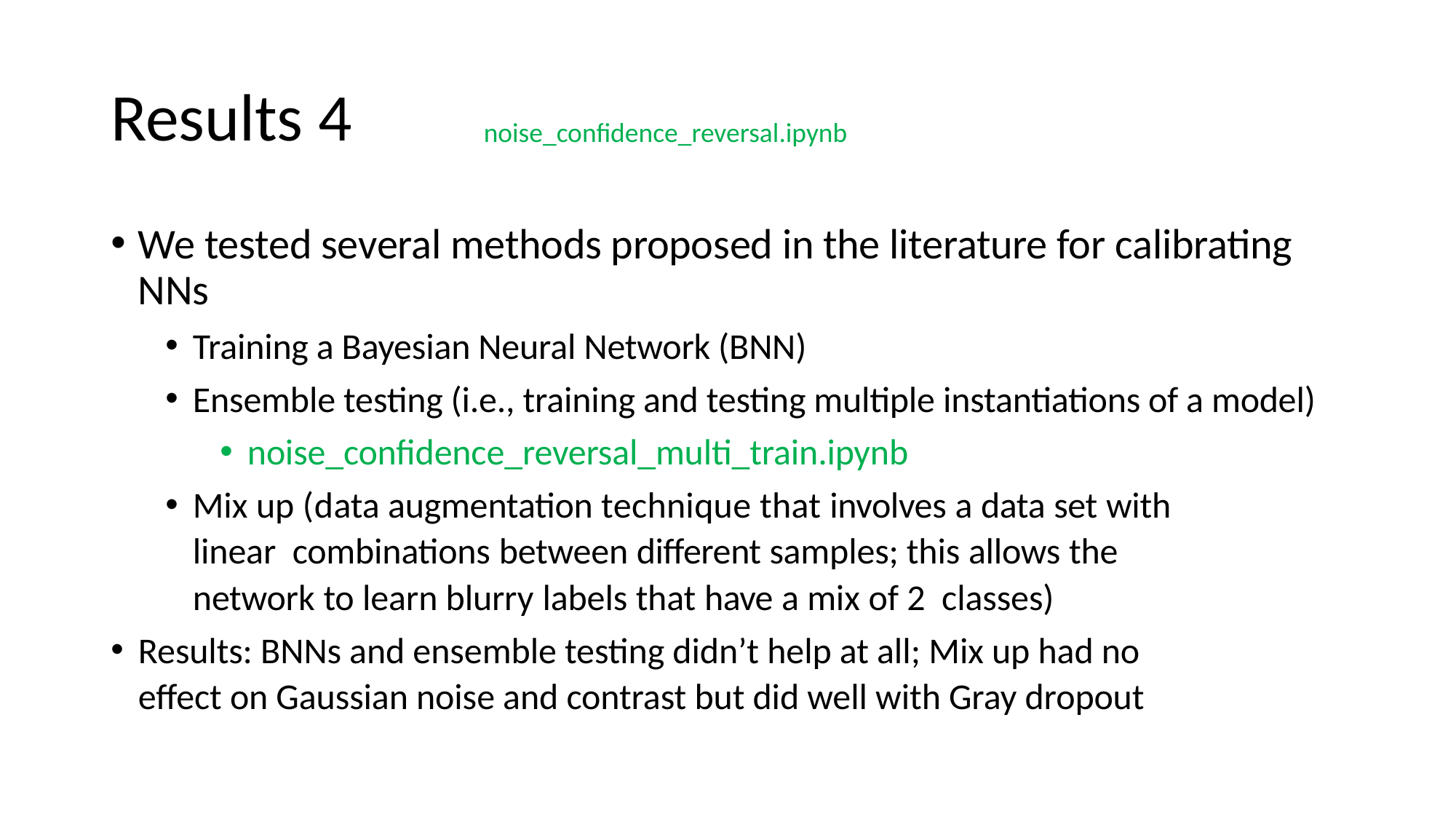

# Results 4
noise_confidence_reversal.ipynb
We tested several methods proposed in the literature for calibrating NNs
Training a Bayesian Neural Network (BNN)
Ensemble testing (i.e., training and testing multiple instantiations of a model)
noise_confidence_reversal_multi_train.ipynb
Mix up (data augmentation technique that involves a data set with linear  combinations between different samples; this allows the network to learn blurry labels that have a mix of 2  classes)
Results: BNNs and ensemble testing didn’t help at all; Mix up had no effect on Gaussian noise and contrast but did well with Gray dropout